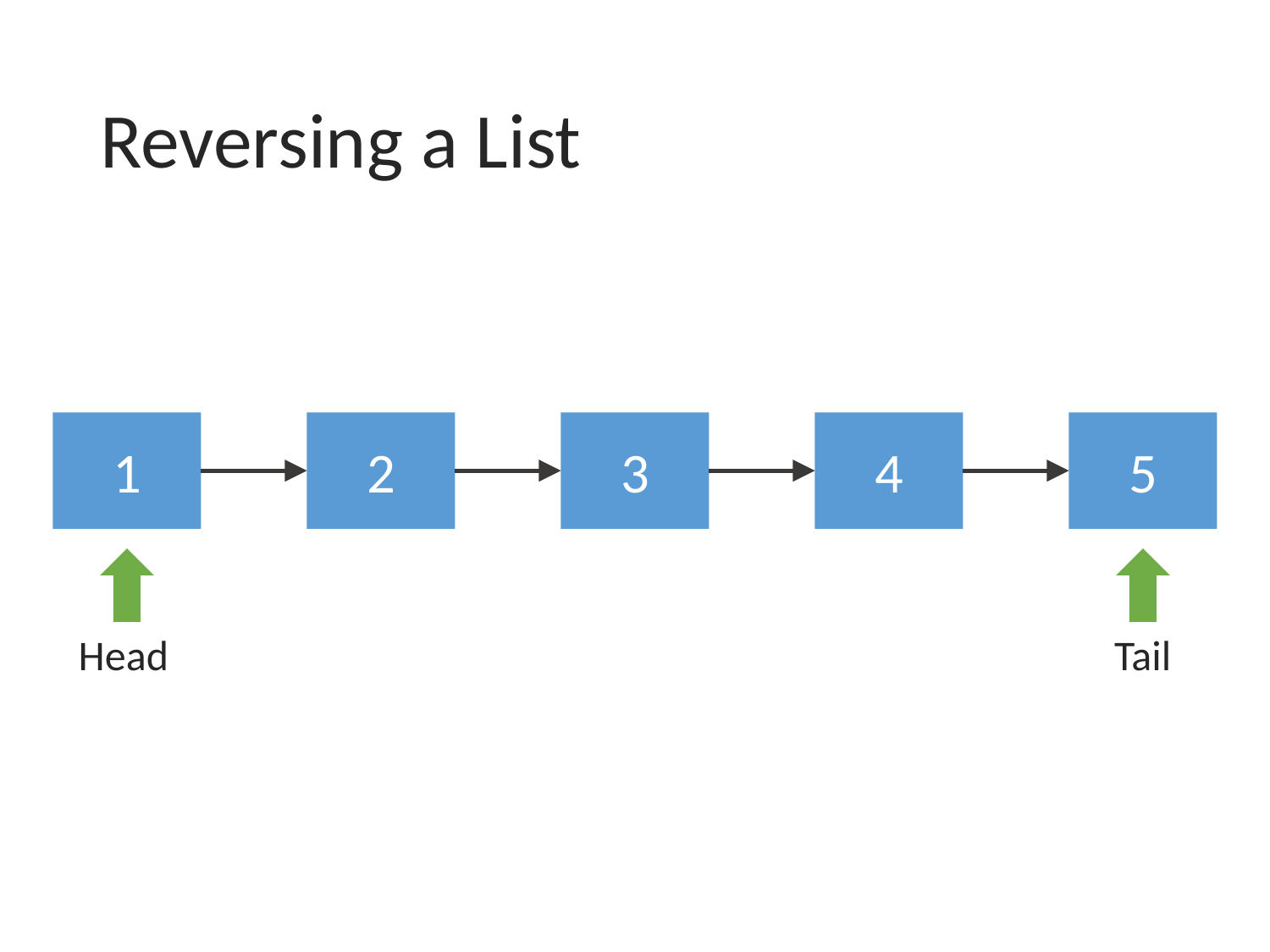

# Reversing a List
1
2
3
4
5

Tail
Head